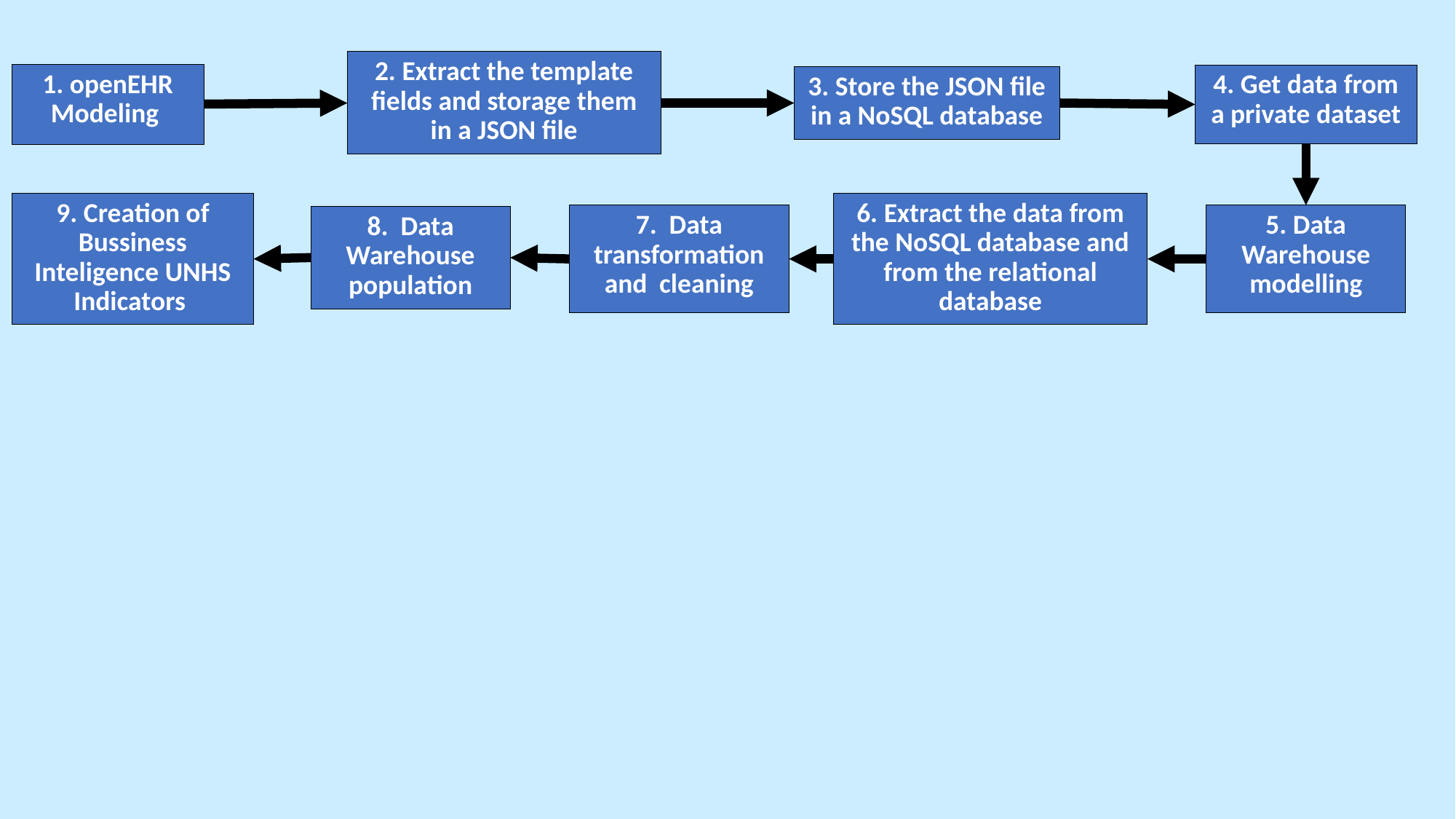

2. Extract the template fields and storage them in a JSON file
1. openEHR Modeling
4. Get data from a private dataset
3. Store the JSON file in a NoSQL database
9. Creation of Bussiness Inteligence UNHS Indicators
6. Extract the data from the NoSQL database and from the relational database
7.  Data transformation and  cleaning
5. Data Warehouse modelling
8.  Data Warehouse population